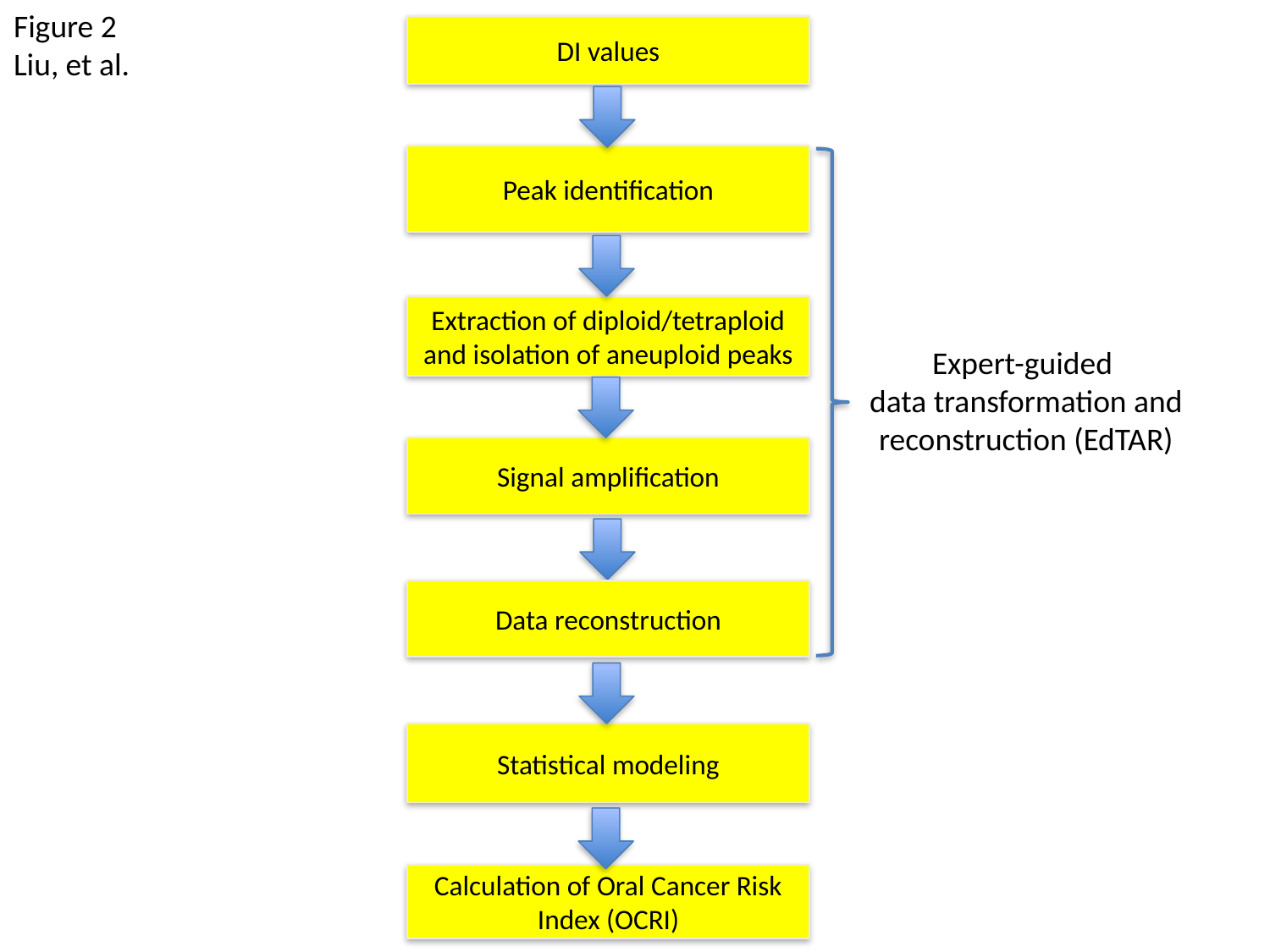

Figure 2
Liu, et al.
DI values

Peak identification

Extraction of diploid/tetraploid and isolation of aneuploid peaks
Expert-guided
data transformation and reconstruction (EdTAR)

Signal amplification

Data reconstruction

Statistical modeling

Calculation of Oral Cancer Risk Index (OCRI)